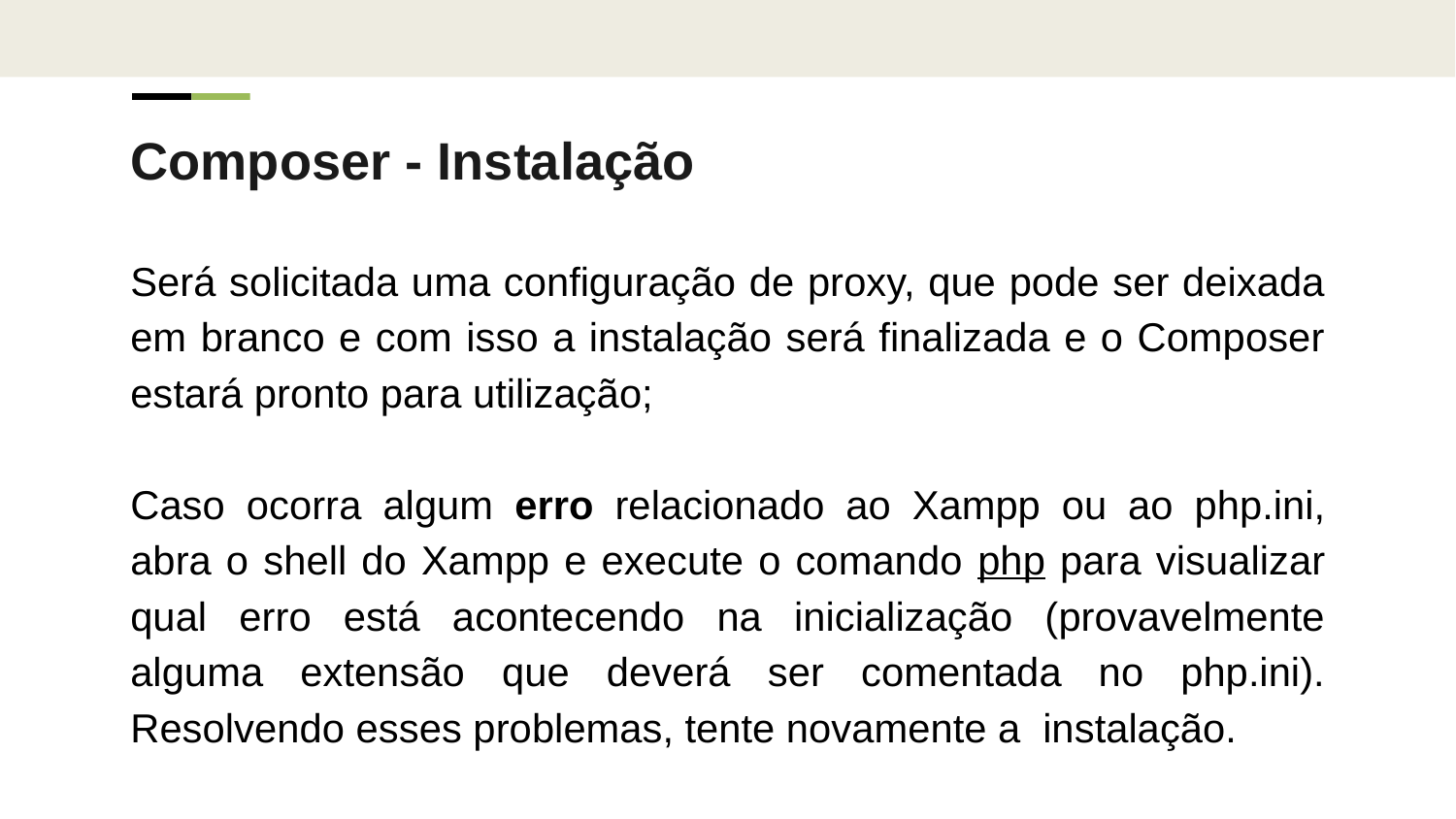

Composer - Instalação
Será solicitada uma configuração de proxy, que pode ser deixada em branco e com isso a instalação será finalizada e o Composer estará pronto para utilização;

Caso ocorra algum erro relacionado ao Xampp ou ao php.ini, abra o shell do Xampp e execute o comando php para visualizar qual erro está acontecendo na inicialização (provavelmente alguma extensão que deverá ser comentada no php.ini). Resolvendo esses problemas, tente novamente a  instalação.